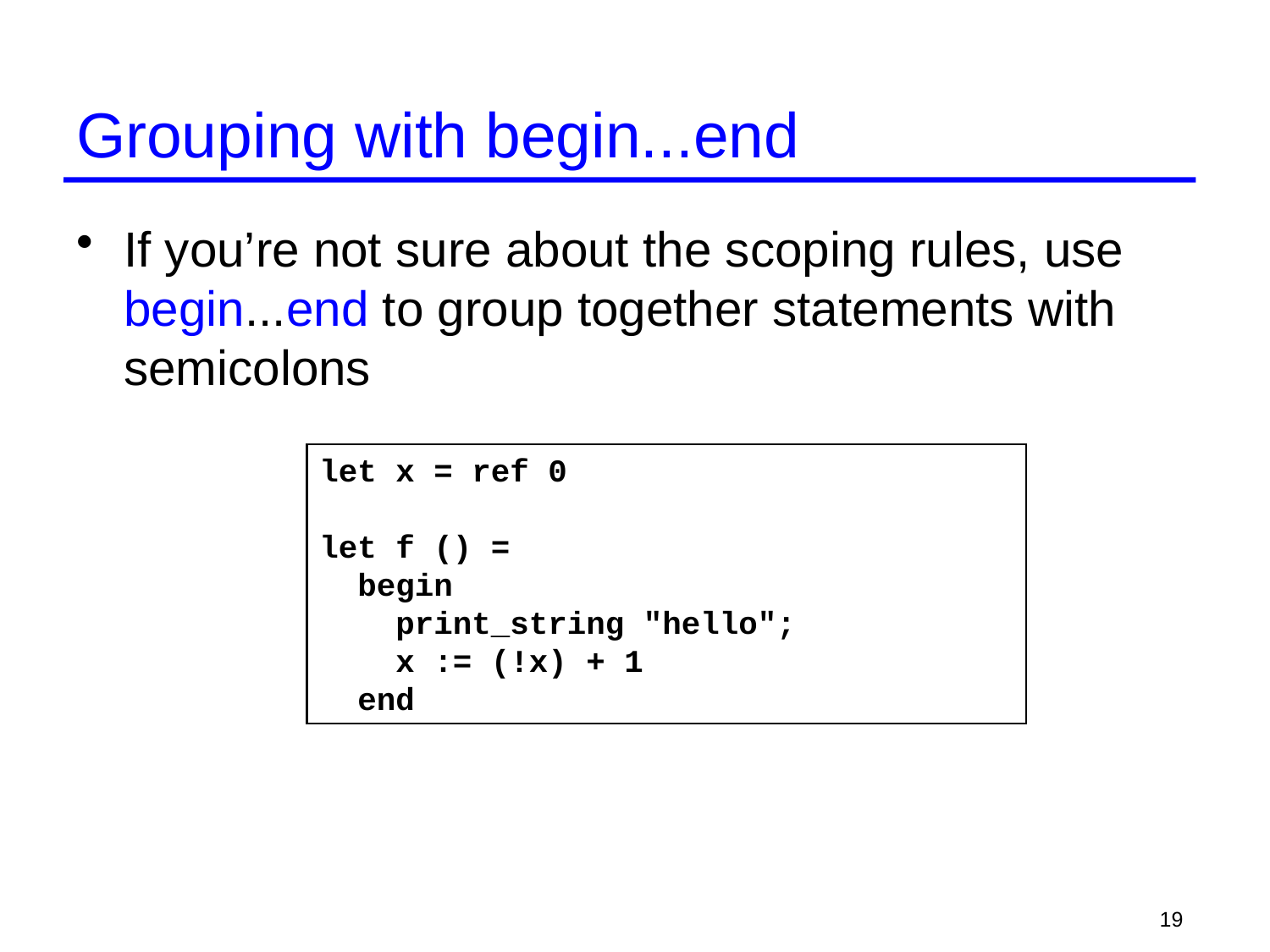

# Grouping with begin...end
If you’re not sure about the scoping rules, use begin...end to group together statements with semicolons
let x = ref 0

let f () =
  begin
    print_string "hello";
    x := (!x) + 1
  end
19